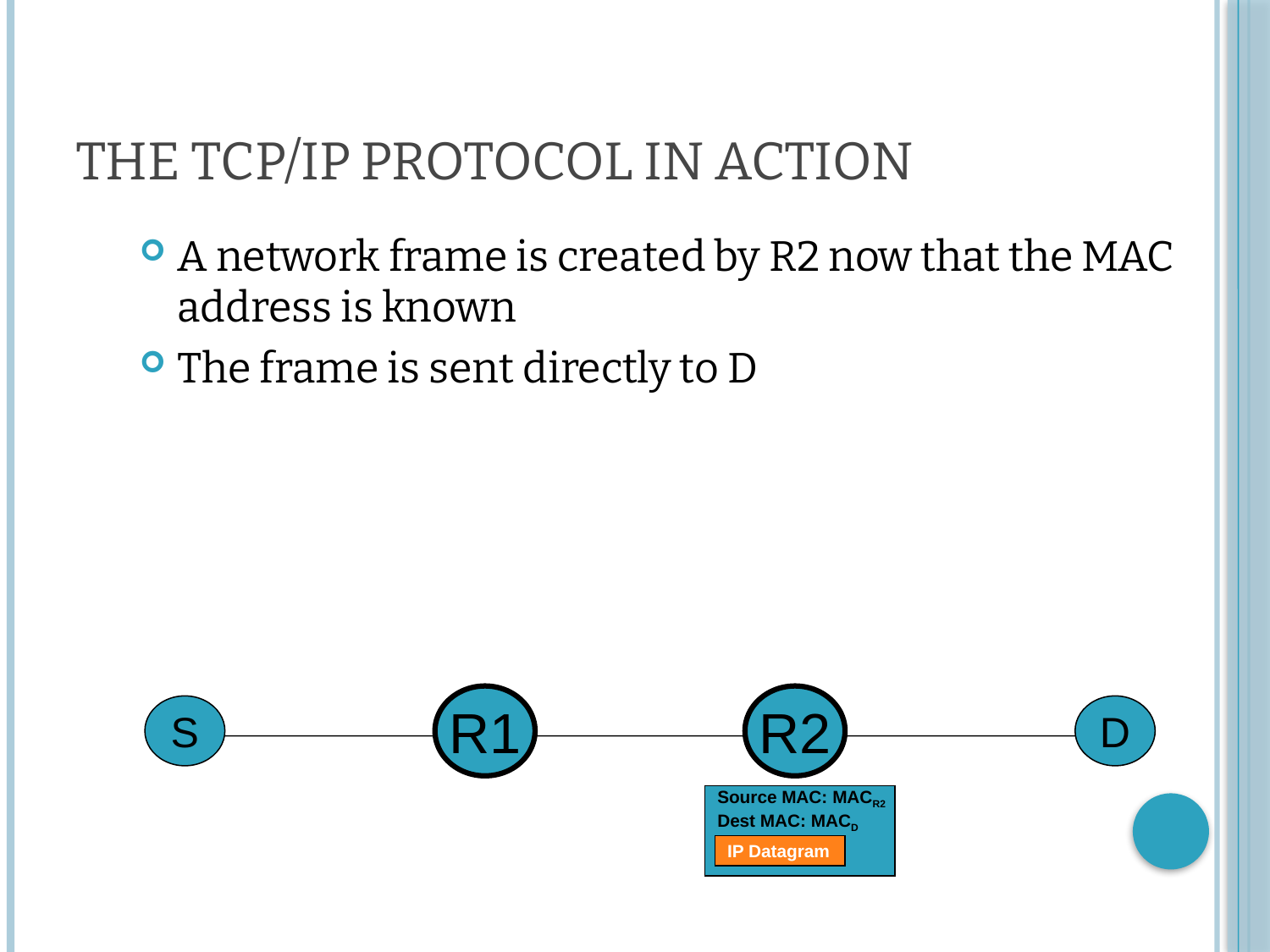

# The TCP/IP Protocol in Action
A network frame is created by R2 now that the MAC address is known
The frame is sent directly to D
R1
R2
S
D

Source MAC: MACR2
Dest MAC: MACD

IP Datagram